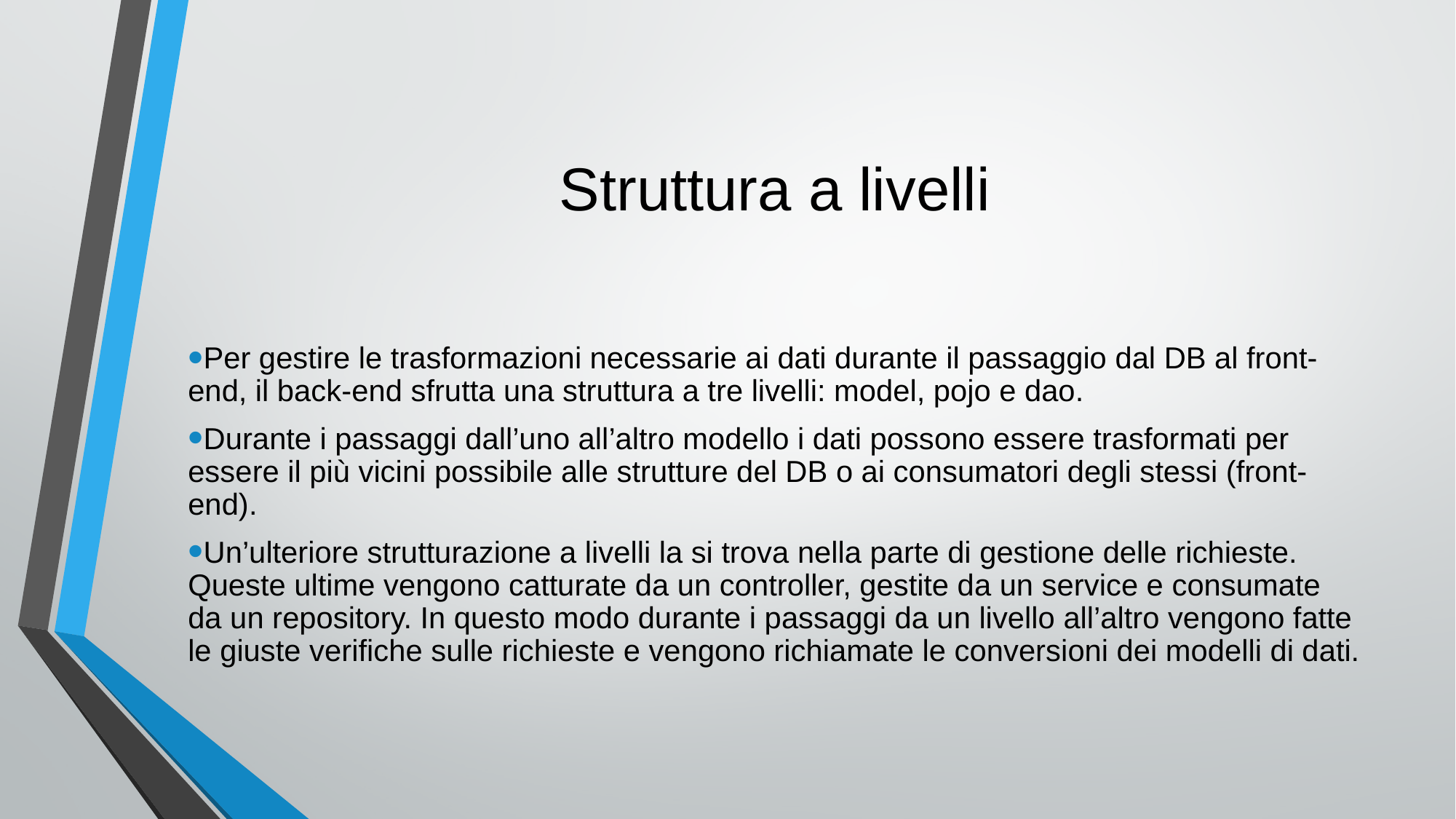

# Struttura a livelli
Per gestire le trasformazioni necessarie ai dati durante il passaggio dal DB al front-end, il back-end sfrutta una struttura a tre livelli: model, pojo e dao.
Durante i passaggi dall’uno all’altro modello i dati possono essere trasformati per essere il più vicini possibile alle strutture del DB o ai consumatori degli stessi (front-end).
Un’ulteriore strutturazione a livelli la si trova nella parte di gestione delle richieste. Queste ultime vengono catturate da un controller, gestite da un service e consumate da un repository. In questo modo durante i passaggi da un livello all’altro vengono fatte le giuste verifiche sulle richieste e vengono richiamate le conversioni dei modelli di dati.